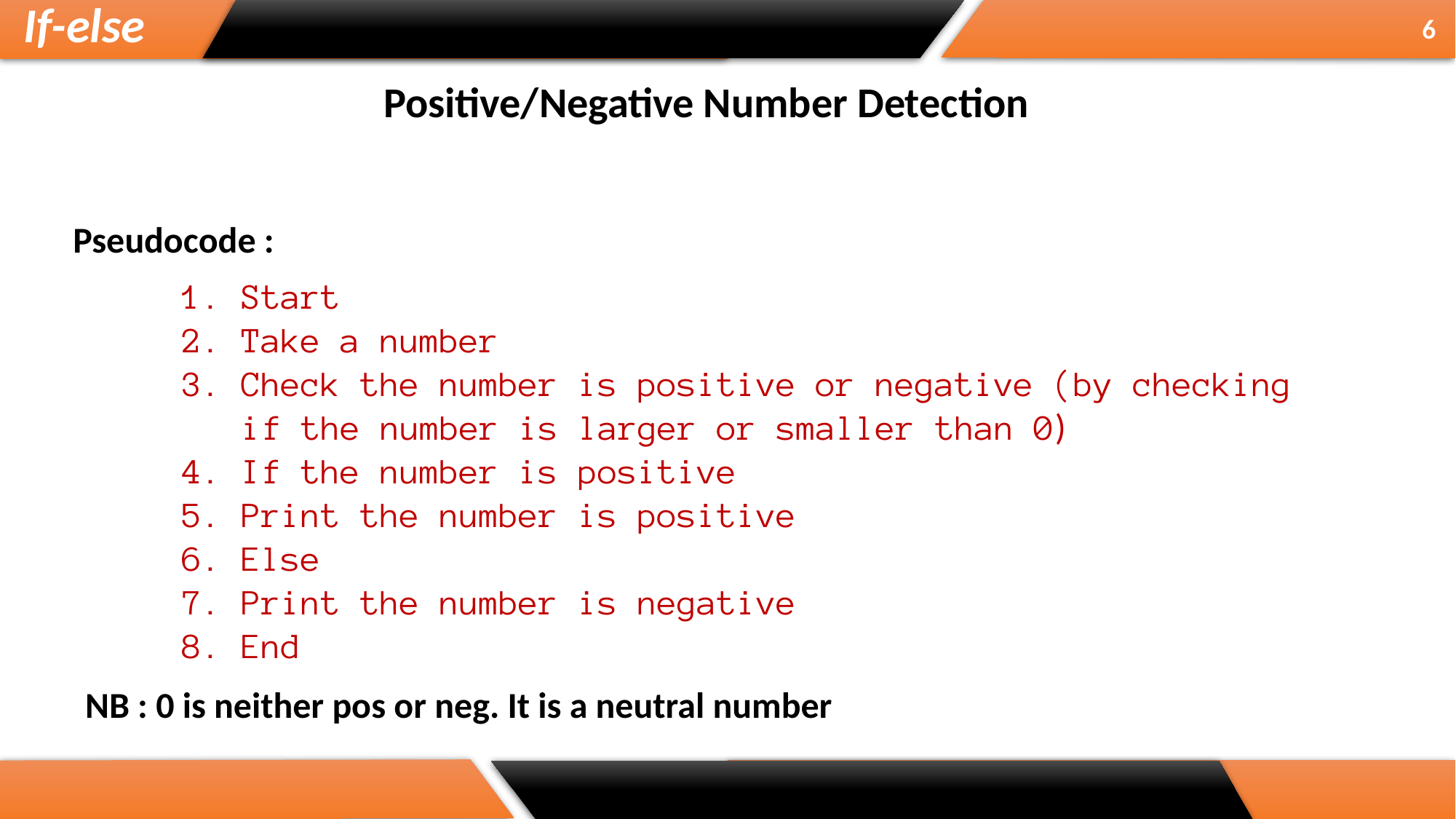

If-else

6
Positive/Negative Number Detection
Pseudocode :
        1. Start
        2. Take a number
        3. Check the number is positive or negative (by checking 		if the number is larger or smaller than 0)
        4. If the number is positive
        5. Print the number is positive
        6. Else
        7. Print the number is negative
        8. End
NB : 0 is neither pos or neg. It is a neutral number